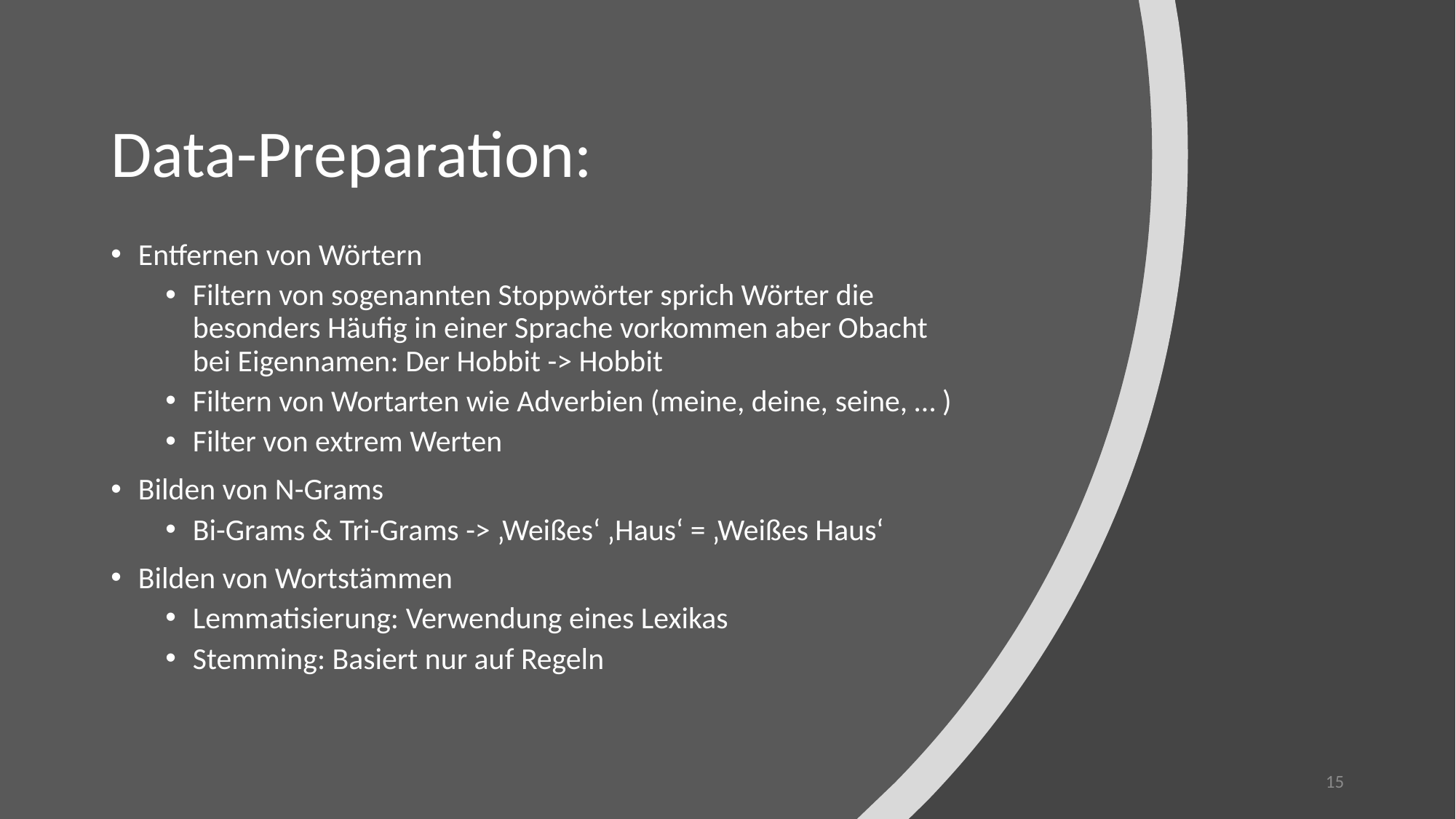

# Data-Preparation:
Entfernen von Wörtern
Filtern von sogenannten Stoppwörter sprich Wörter die besonders Häufig in einer Sprache vorkommen aber Obacht bei Eigennamen: Der Hobbit -> Hobbit
Filtern von Wortarten wie Adverbien (meine, deine, seine, … )
Filter von extrem Werten
Bilden von N-Grams
Bi-Grams & Tri-Grams -> ‚Weißes‘ ‚Haus‘ = ‚Weißes Haus‘
Bilden von Wortstämmen
Lemmatisierung: Verwendung eines Lexikas
Stemming: Basiert nur auf Regeln
15